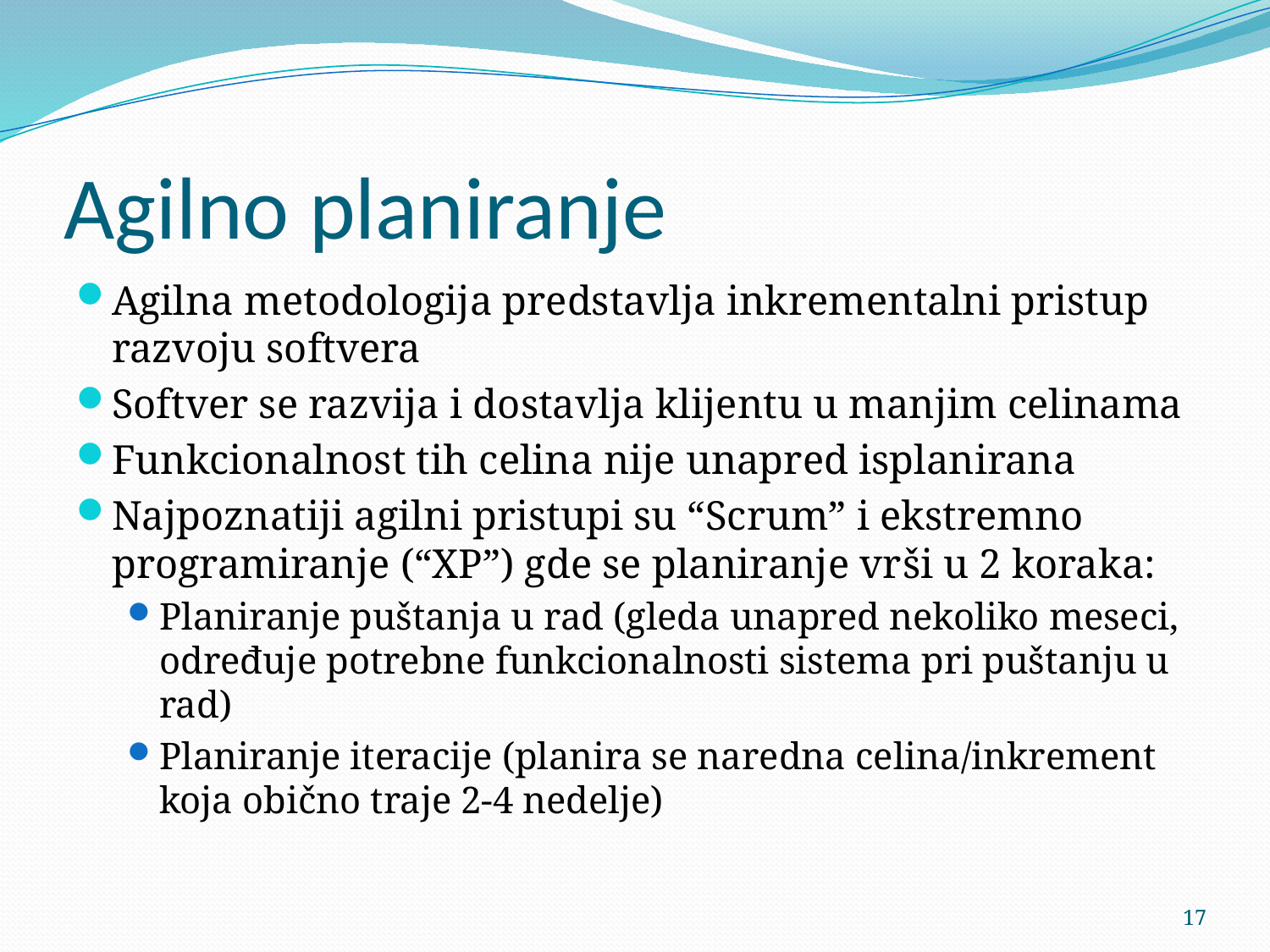

# Agilno planiranje
Agilna metodologija predstavlja inkrementalni pristup razvoju softvera
Softver se razvija i dostavlja klijentu u manjim celinama
Funkcionalnost tih celina nije unapred isplanirana
Najpoznatiji agilni pristupi su “Scrum” i ekstremno programiranje (“XP”) gde se planiranje vrši u 2 koraka:
Planiranje puštanja u rad (gleda unapred nekoliko meseci, određuje potrebne funkcionalnosti sistema pri puštanju u rad)
Planiranje iteracije (planira se naredna celina/inkrement koja obično traje 2-4 nedelje)
17